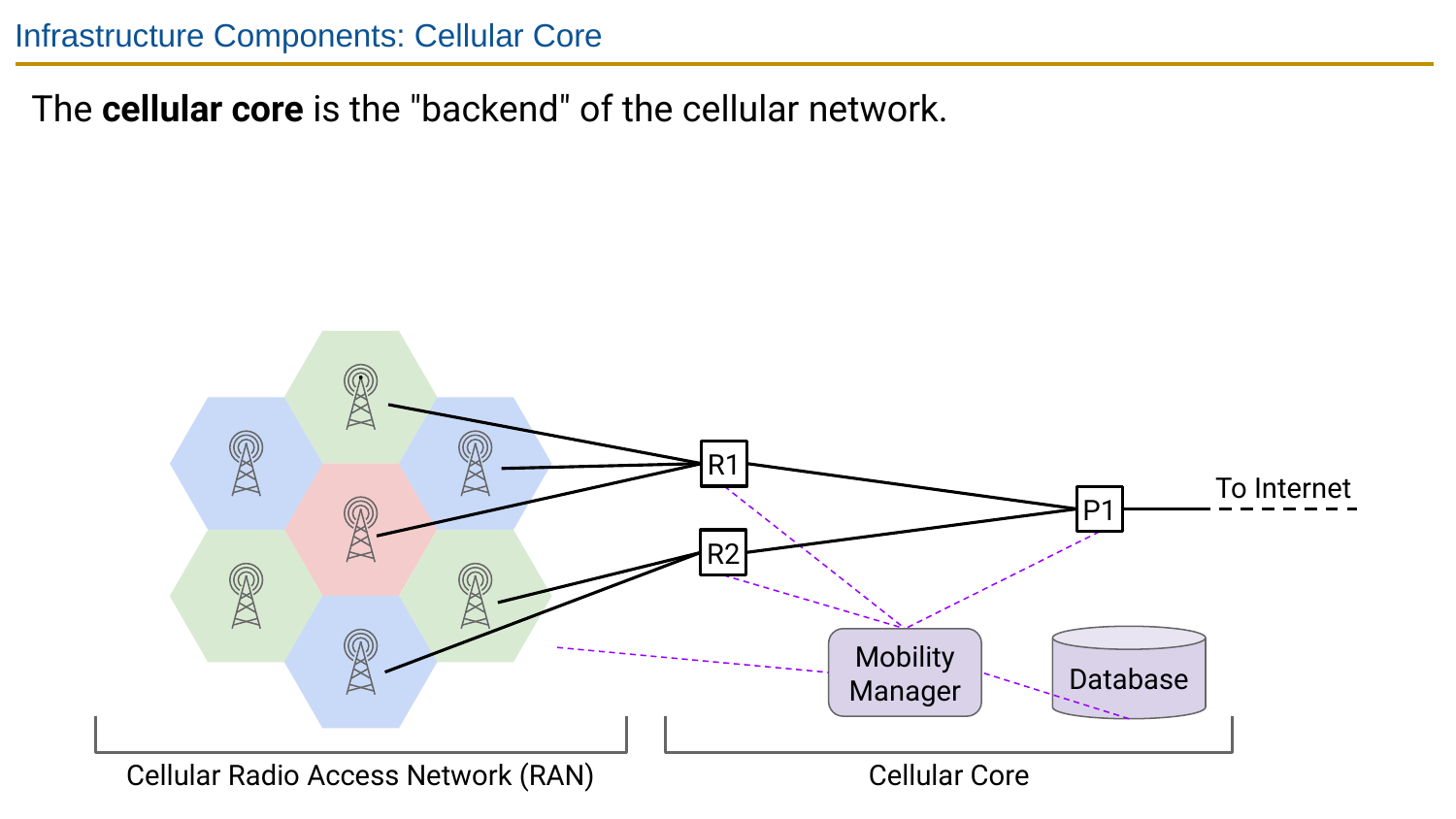

# Infrastructure Components: Cellular Core
The cellular core is the "backend" of the cellular network.

R1

To Internet
P1

R2

Database
Mobility Manager

Cellular Radio Access Network (RAN)
Cellular Core